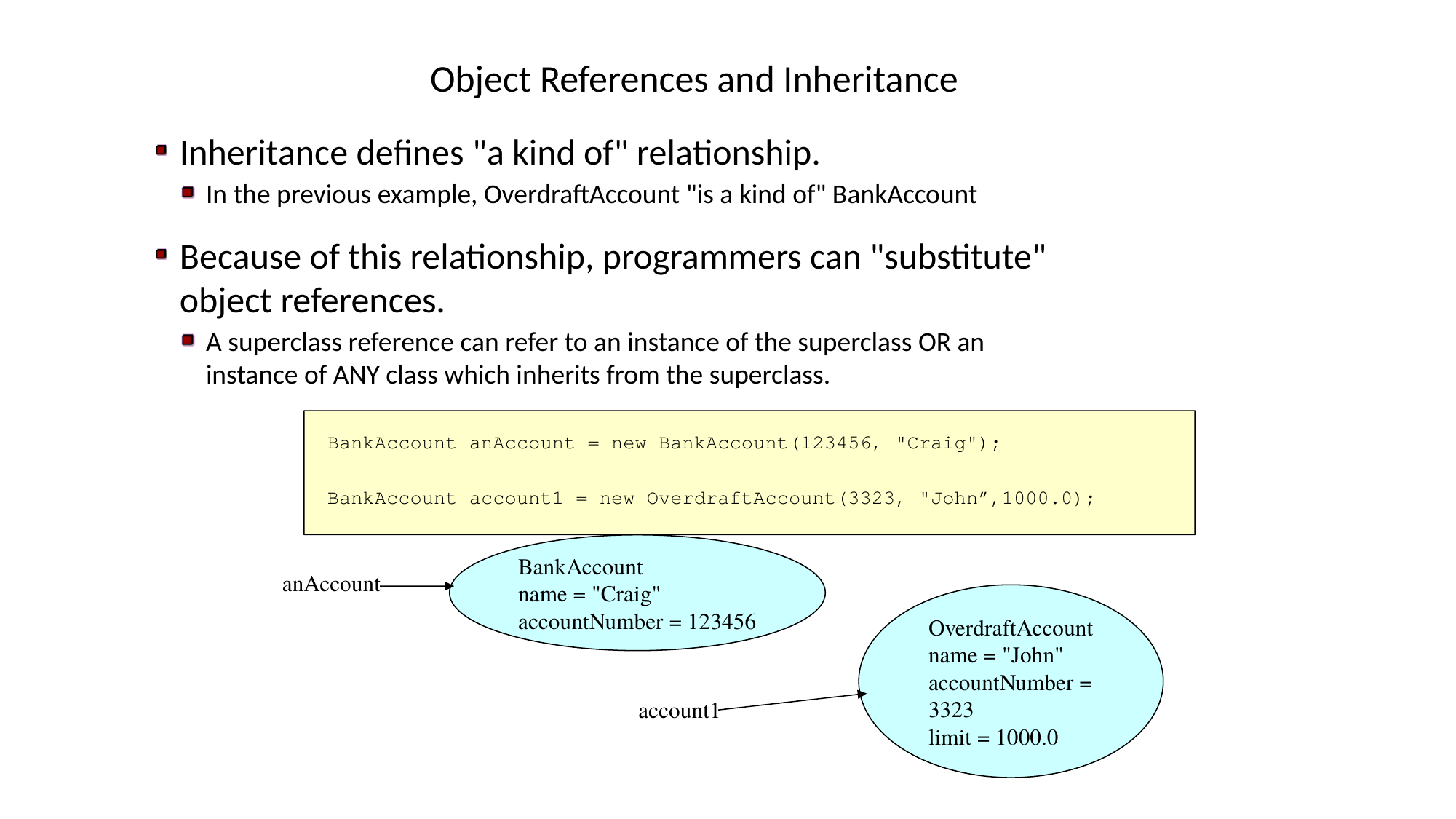

Object References and Inheritance
Inheritance defines "a kind of" relationship.
In the previous example, OverdraftAccount "is a kind of" BankAccount

Because of this relationship, programmers can "substitute" object references.
A superclass reference can refer to an instance of the superclass OR an instance of ANY class which inherits from the superclass.

BankAccount anAccount = new BankAccount(123456, "Craig");

BankAccount account1 = new OverdraftAccount(3323, "John”,1000.0);
BankAccount
name = "Craig"
accountNumber = 123456
anAccount

OverdraftAccount
name = "John"
accountNumber = 3323
limit = 1000.0

account1